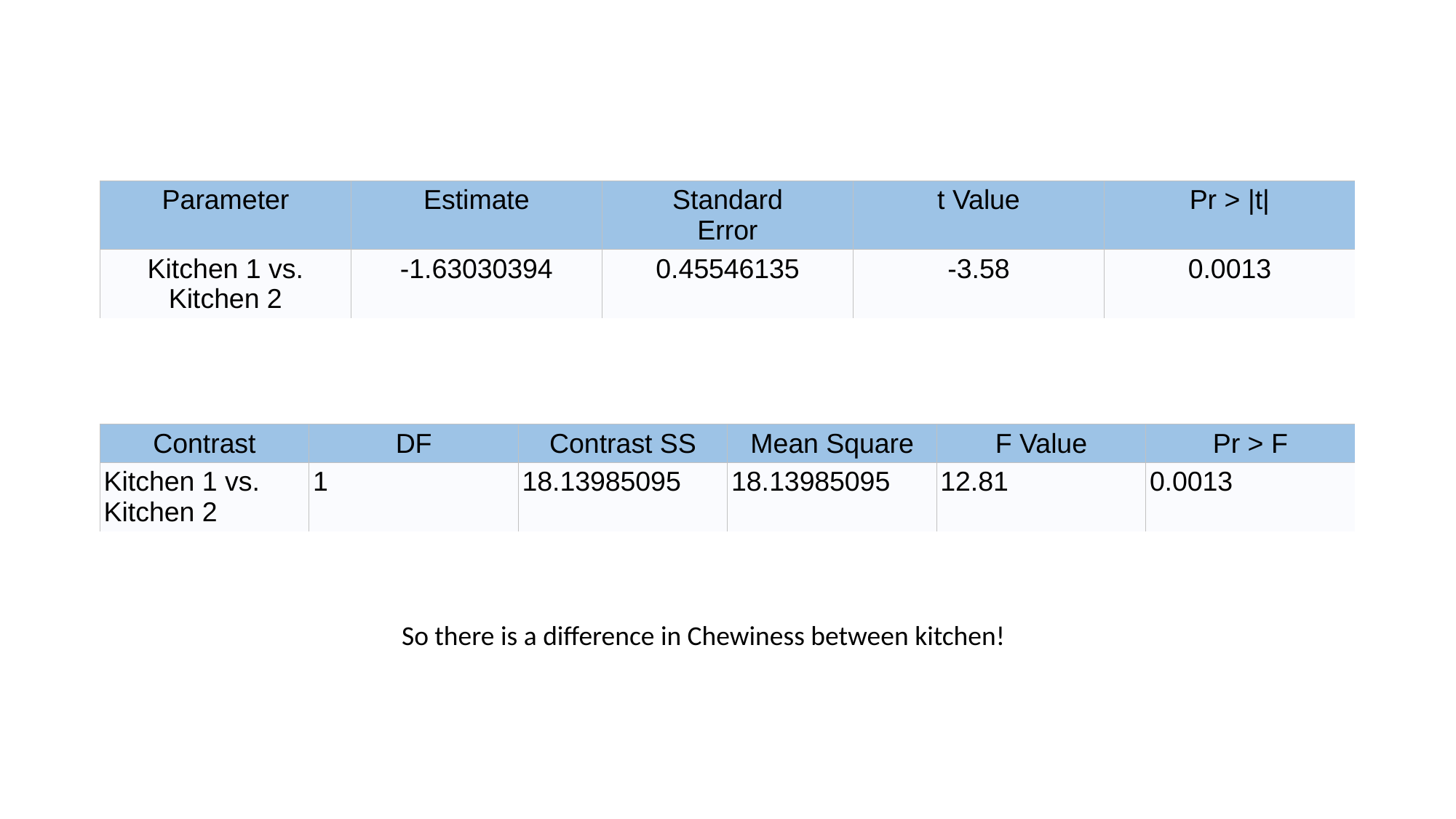

| Parameter | Estimate | Standard Error | t Value | Pr > |t| |
| --- | --- | --- | --- | --- |
| Kitchen 1 vs. Kitchen 2 | -1.63030394 | 0.45546135 | -3.58 | 0.0013 |
| Contrast | DF | Contrast SS | Mean Square | F Value | Pr > F |
| --- | --- | --- | --- | --- | --- |
| Kitchen 1 vs. Kitchen 2 | 1 | 18.13985095 | 18.13985095 | 12.81 | 0.0013 |
So there is a difference in Chewiness between kitchen!